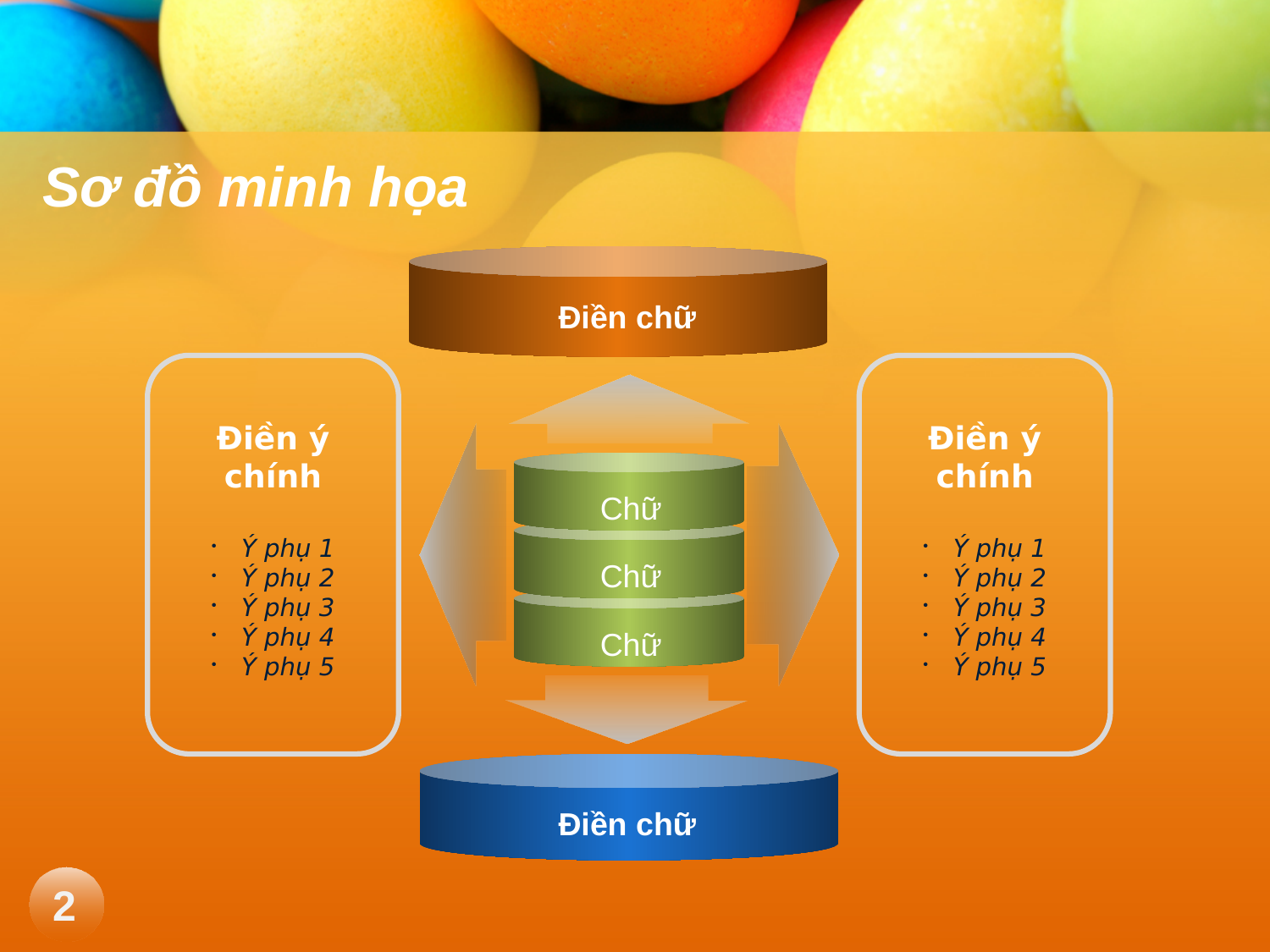

# Sơ đồ minh họa

Điền chữ

Điền ý chính

Ý phụ 1
Ý phụ 2
Ý phụ 3
Ý phụ 4
Ý phụ 5
Điền ý chính

Ý phụ 1
Ý phụ 2
Ý phụ 3
Ý phụ 4
Ý phụ 5

Chữ

Chữ

Chữ

Điền chữ
2